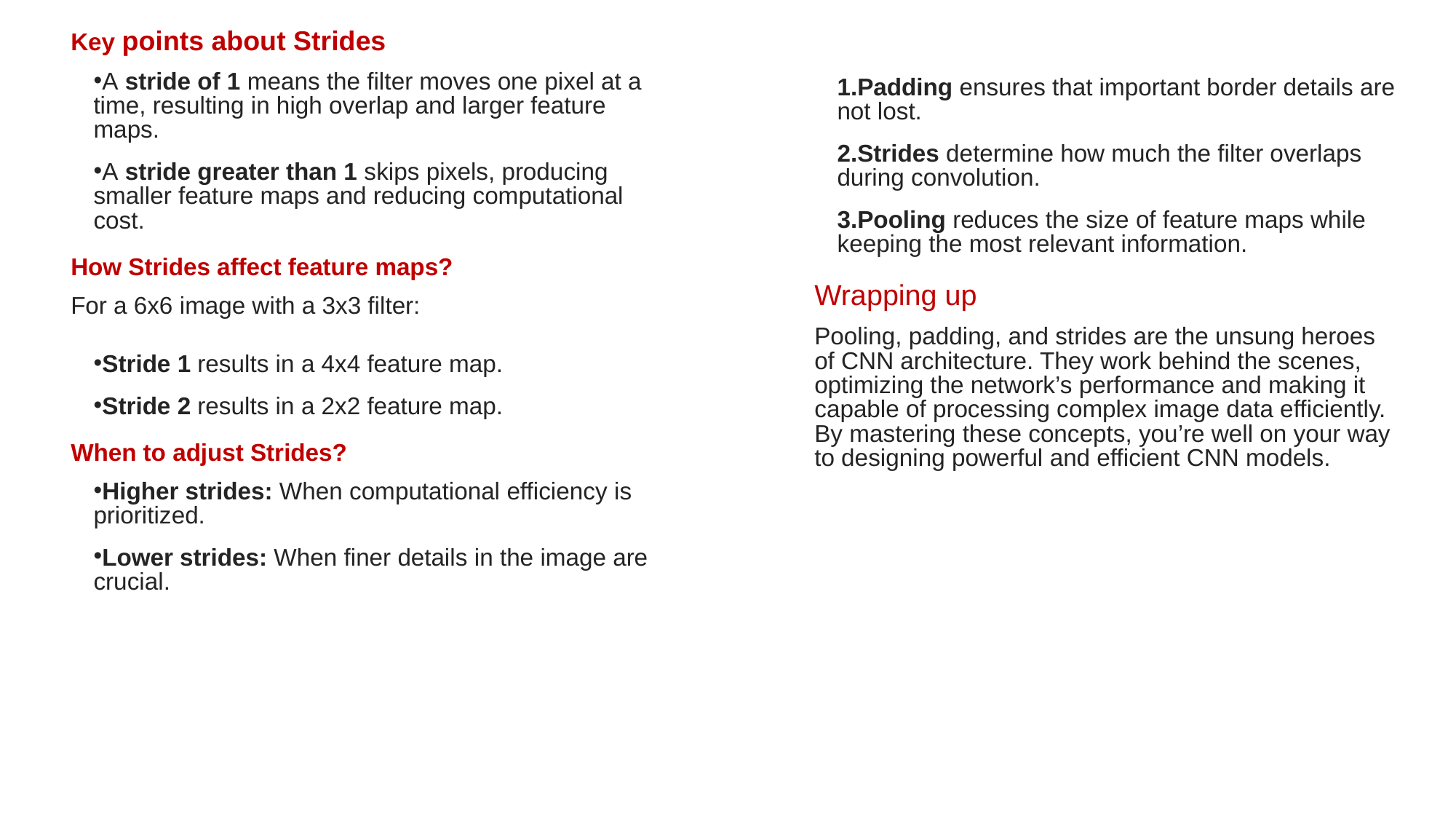

Key points about Strides
A stride of 1 means the filter moves one pixel at a time, resulting in high overlap and larger feature maps.
A stride greater than 1 skips pixels, producing smaller feature maps and reducing computational cost.
How Strides affect feature maps?
For a 6x6 image with a 3x3 filter:
Stride 1 results in a 4x4 feature map.
Stride 2 results in a 2x2 feature map.
When to adjust Strides?
Higher strides: When computational efficiency is prioritized.
Lower strides: When finer details in the image are crucial.
Padding ensures that important border details are not lost.
Strides determine how much the filter overlaps during convolution.
Pooling reduces the size of feature maps while keeping the most relevant information.
Wrapping up
Pooling, padding, and strides are the unsung heroes of CNN architecture. They work behind the scenes, optimizing the network’s performance and making it capable of processing complex image data efficiently. By mastering these concepts, you’re well on your way to designing powerful and efficient CNN models.